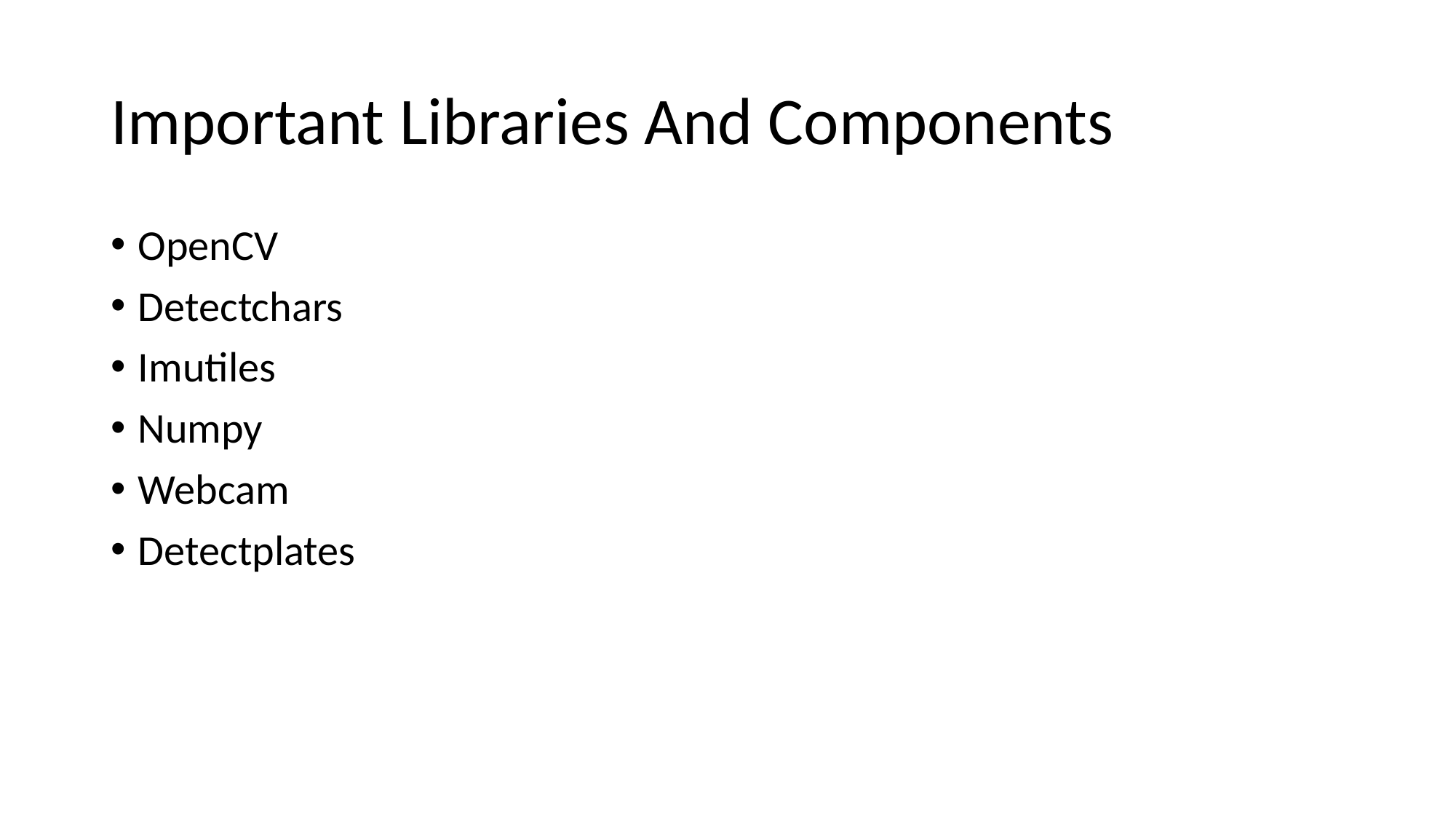

# Important Libraries And Components
OpenCV
Detectchars
Imutiles
Numpy
Webcam
Detectplates